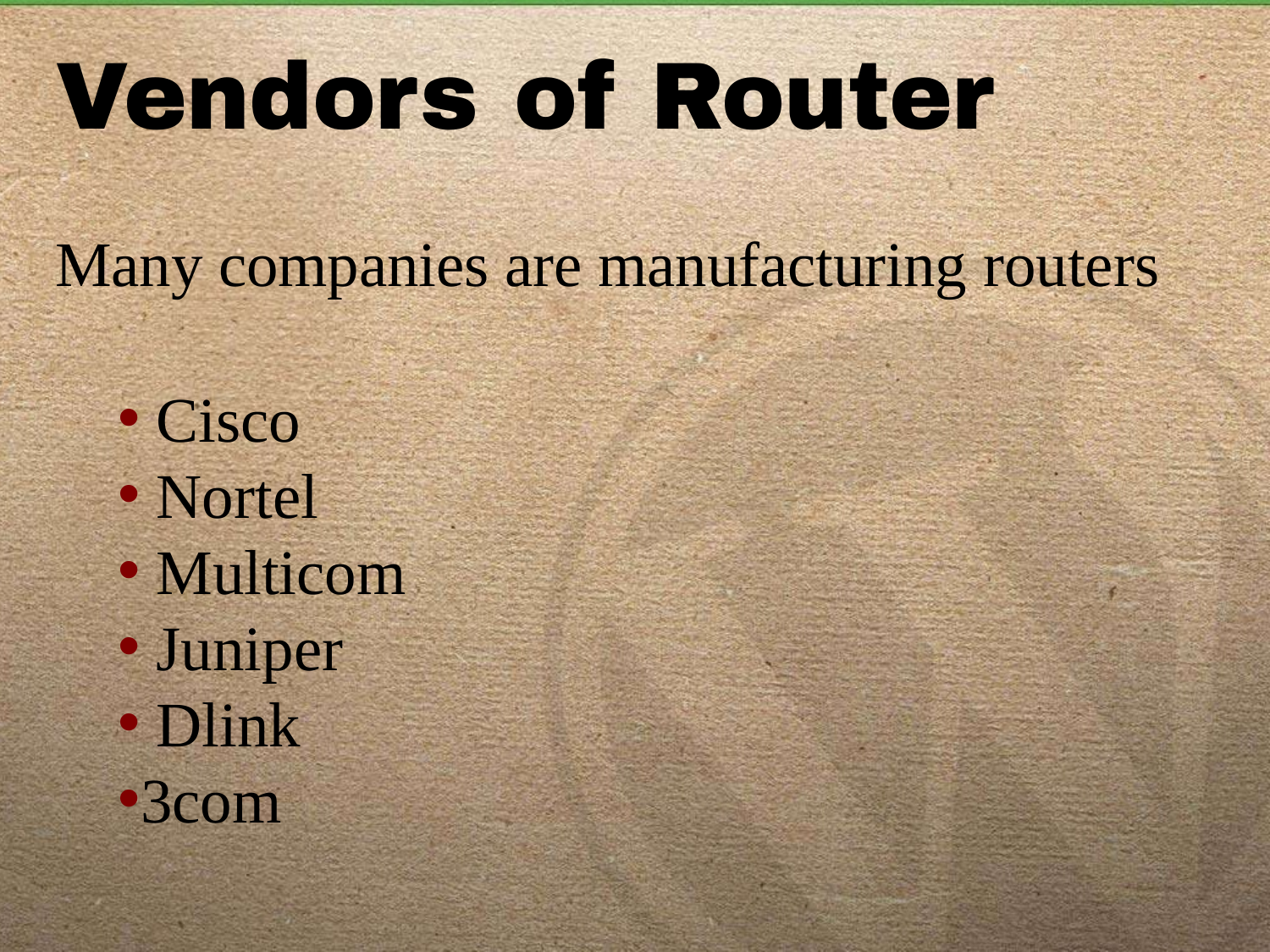

# Vendors	of Router
Many companies are manufacturing routers

Cisco
Nortel
Multicom
Juniper
Dlink
3com